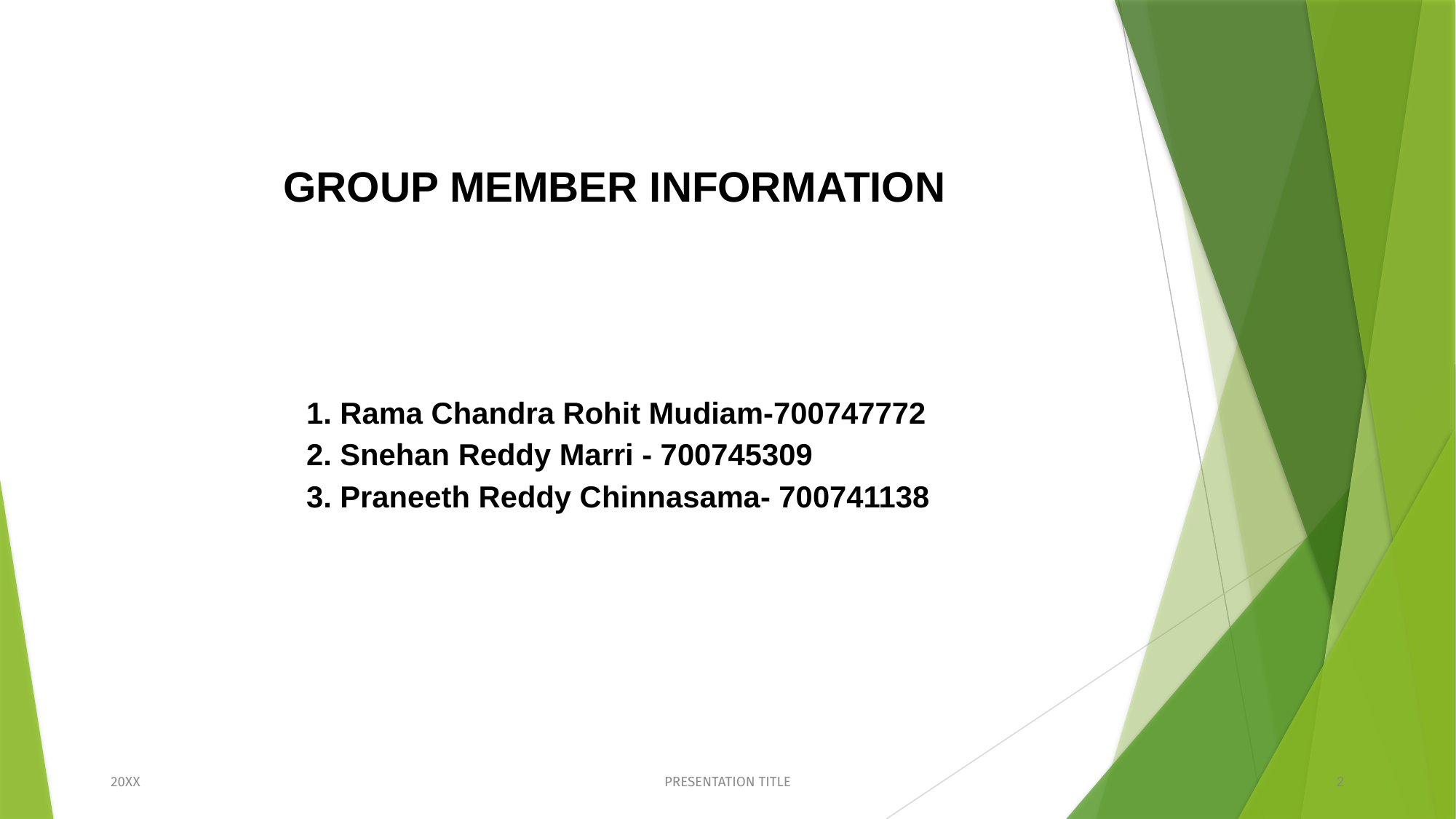

# GROUP MEMBER INFORMATION
1. Rama Chandra Rohit Mudiam-700747772
2. Snehan Reddy Marri - 700745309
3. Praneeth Reddy Chinnasama- 700741138

20XX
PRESENTATION TITLE
2